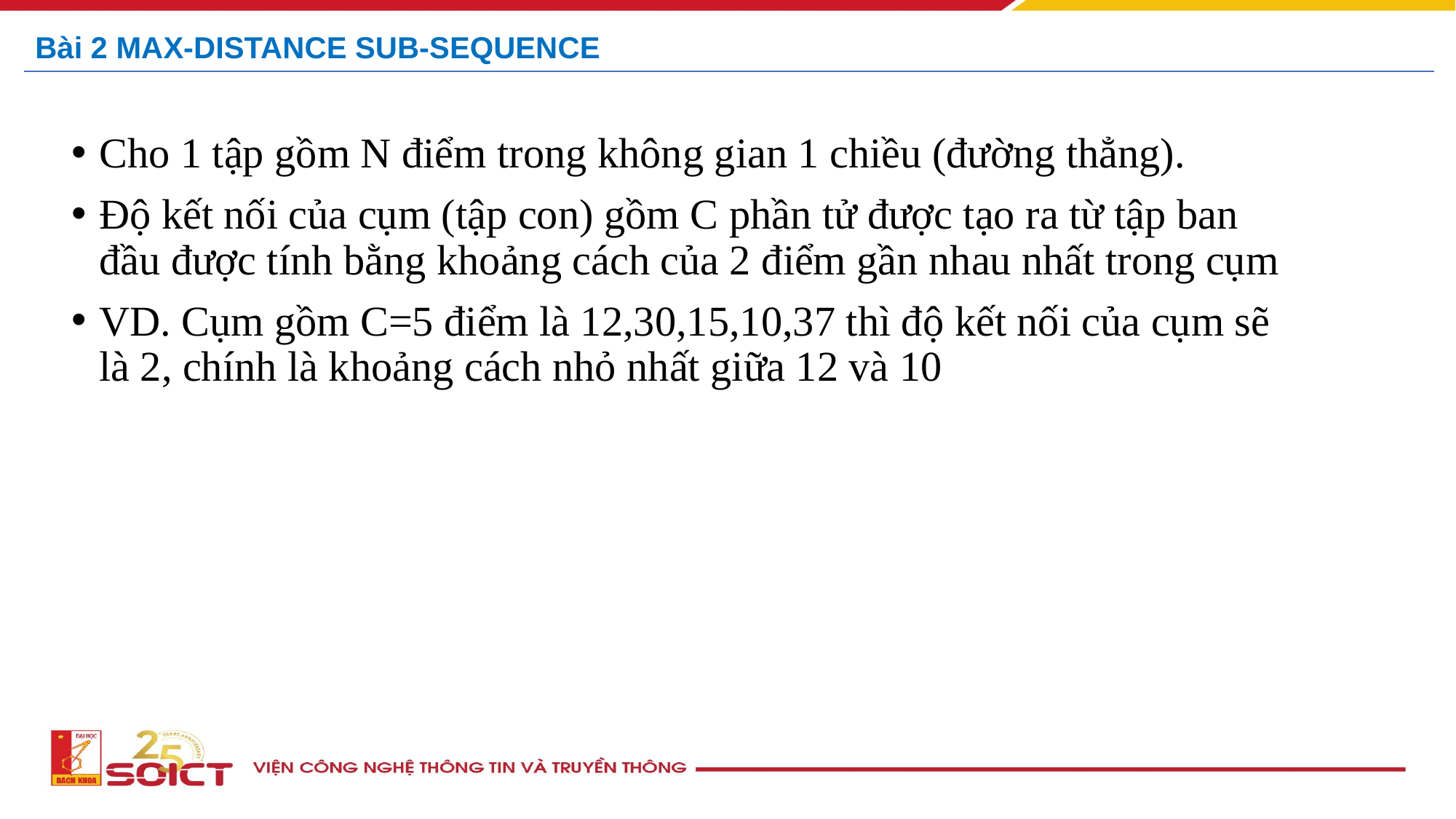

Bài 2 MAX-DISTANCE SUB-SEQUENCE
Cho 1 tập gồm N điểm trong không gian 1 chiều (đường thẳng).
Độ kết nối của cụm (tập con) gồm C phần tử được tạo ra từ tập ban đầu được tính bằng khoảng cách của 2 điểm gần nhau nhất trong cụm
VD. Cụm gồm C=5 điểm là 12,30,15,10,37 thì độ kết nối của cụm sẽ là 2, chính là khoảng cách nhỏ nhất giữa 12 và 10